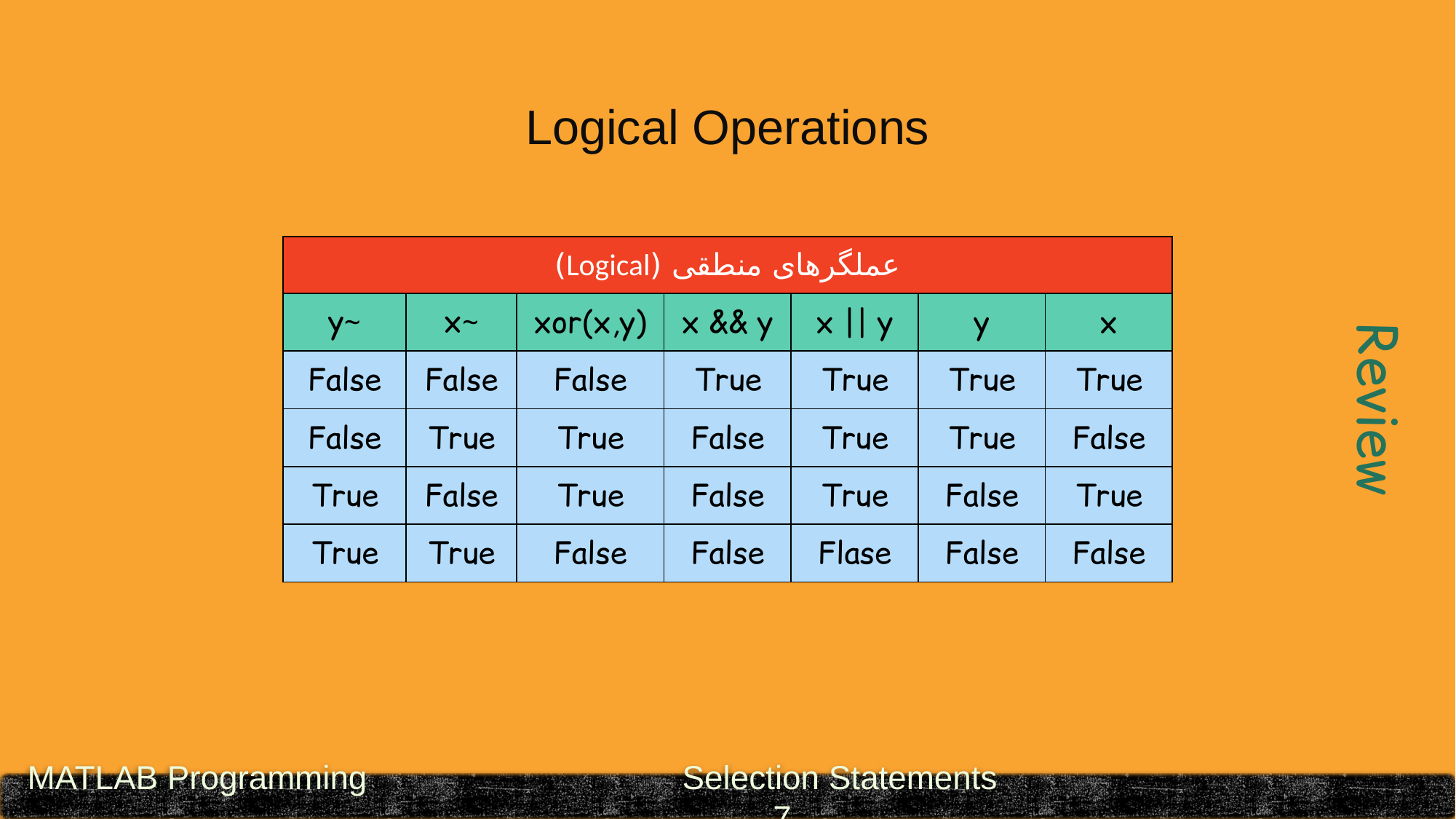

Logical Operations
| عملگرهای منطقی (Logical) |  |  |  |  |  |  |
| --- | --- | --- | --- | --- | --- | --- |
| ~y | ~x | xor(x,y) | x && y | x || y | y | x |
| False | False | False | True | True | True | True |
| False | True | True | False | True | True | False |
| True | False | True | False | True | False | True |
| True | True | False | False | Flase | False | False |
Review
 MATLAB Programming		   	 Selection Statements 					7